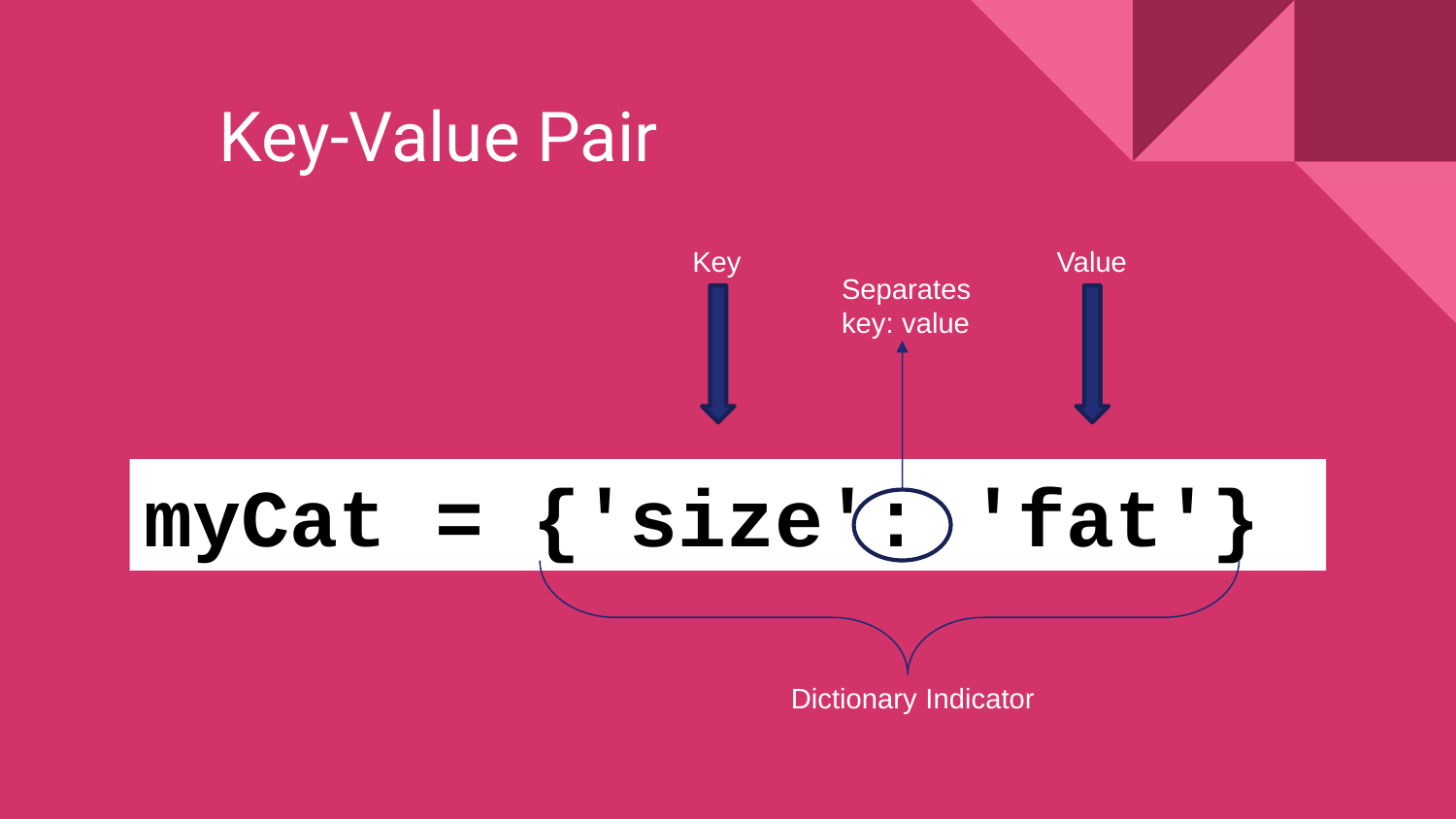

# Key-Value Pair
Value
Key
Separates key: value

myCat = {'size': 'fat'}

Dictionary Indicator